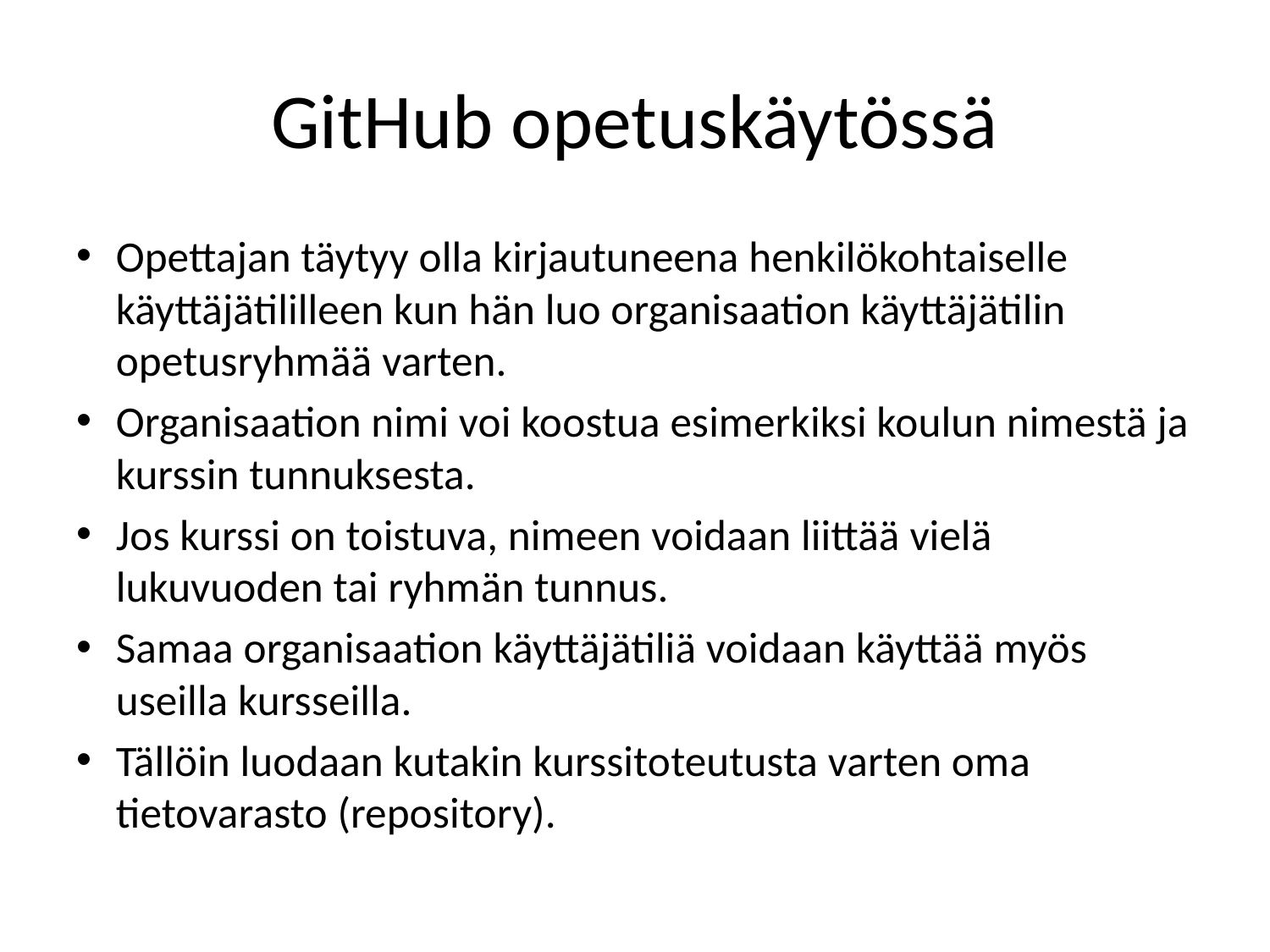

# GitHub opetuskäytössä
Opettajan täytyy olla kirjautuneena henkilökohtaiselle käyttäjätililleen kun hän luo organisaation käyttäjätilin opetusryhmää varten.
Organisaation nimi voi koostua esimerkiksi koulun nimestä ja kurssin tunnuksesta.
Jos kurssi on toistuva, nimeen voidaan liittää vielä lukuvuoden tai ryhmän tunnus.
Samaa organisaation käyttäjätiliä voidaan käyttää myös useilla kursseilla.
Tällöin luodaan kutakin kurssitoteutusta varten oma tietovarasto (repository).